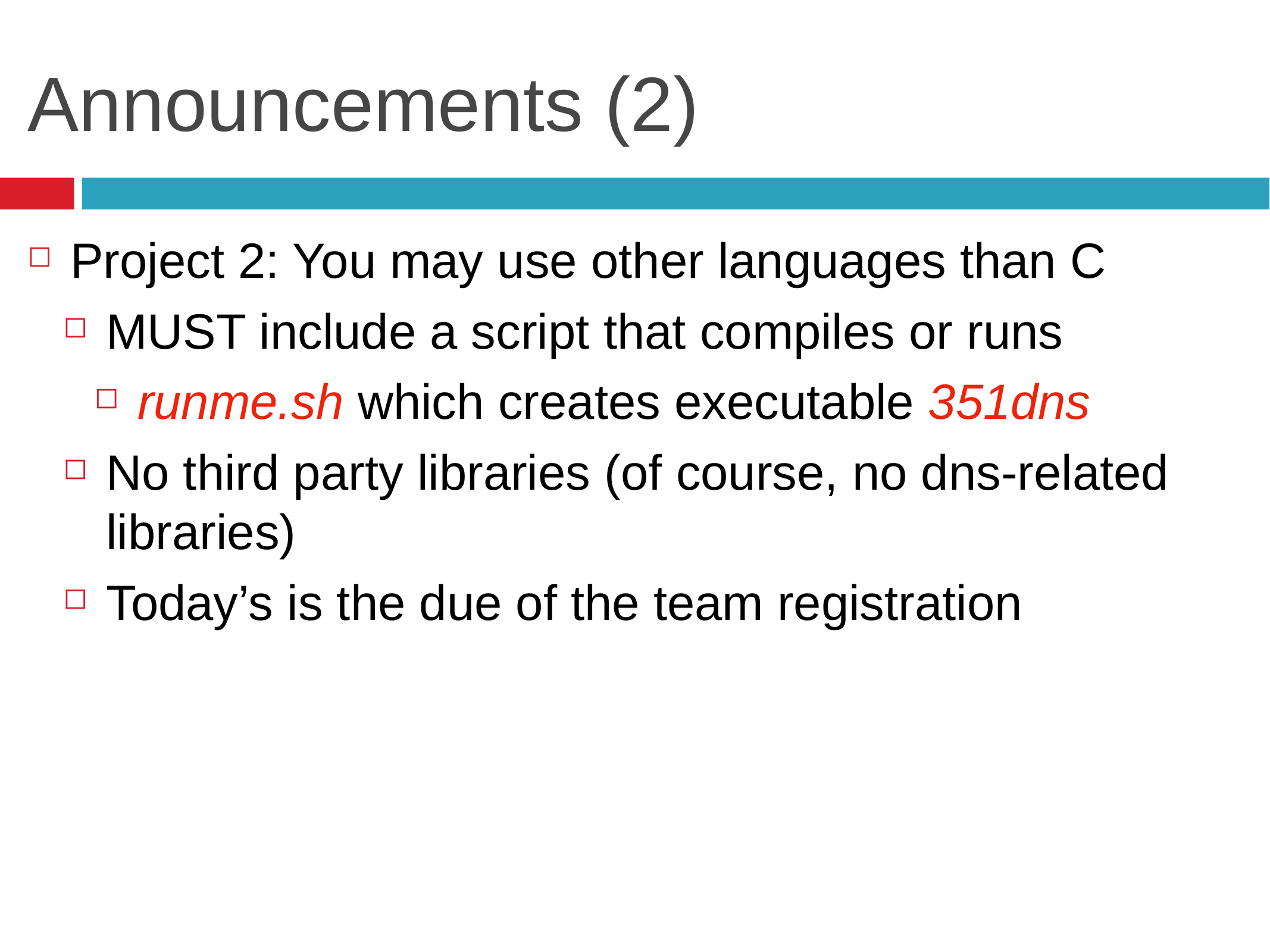

# Announcements (2)
39
Project 2: You may use other languages than C
MUST include a script that compiles or runs
runme.sh which creates executable 351dns
No third party libraries (of course, no dns-related libraries)
Today’s is the due of the team registration